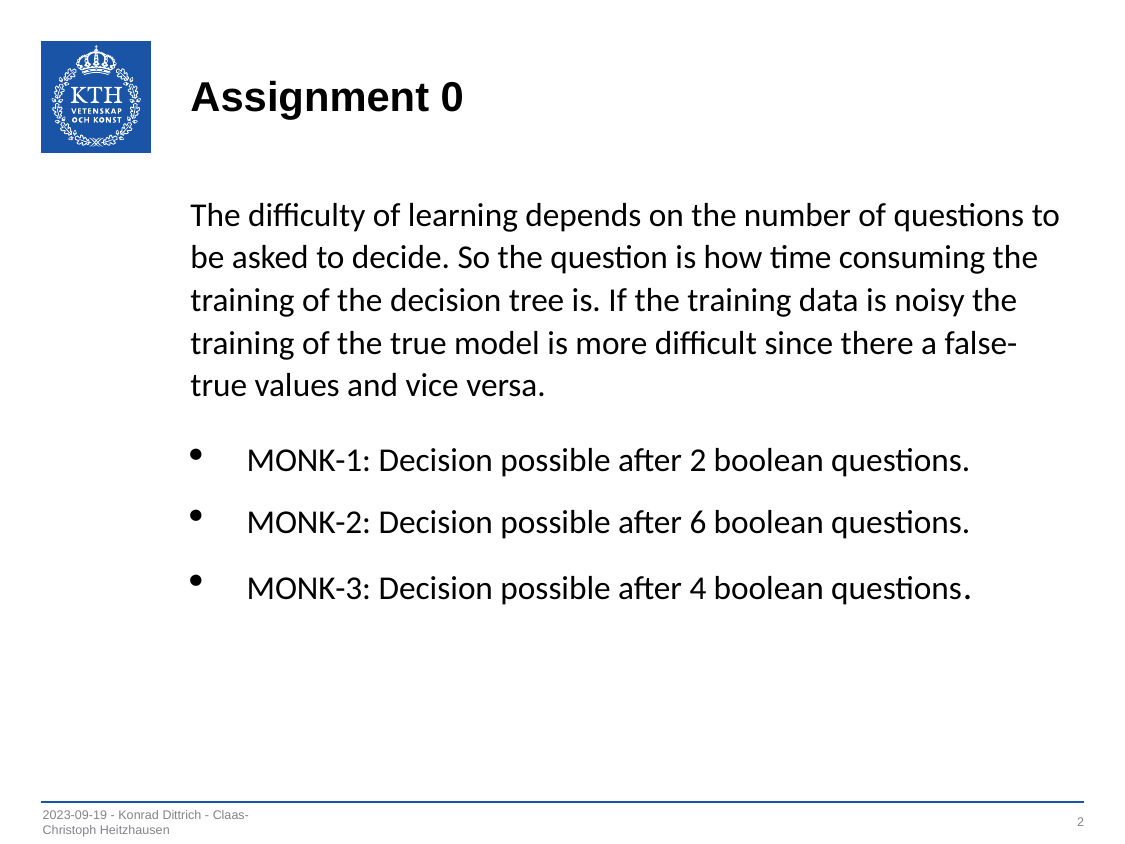

# Assignment 0
The difficulty of learning depends on the number of questions to be asked to decide. So the question is how time consuming the training of the decision tree is. If the training data is noisy the training of the true model is more difficult since there a false-true values and vice versa.
MONK-1: Decision possible after 2 boolean questions.
MONK-2: Decision possible after 6 boolean questions.
MONK-3: Decision possible after 4 boolean questions.

2023-09-19 - Konrad Dittrich - Claas-Christoph Heitzhausen
2